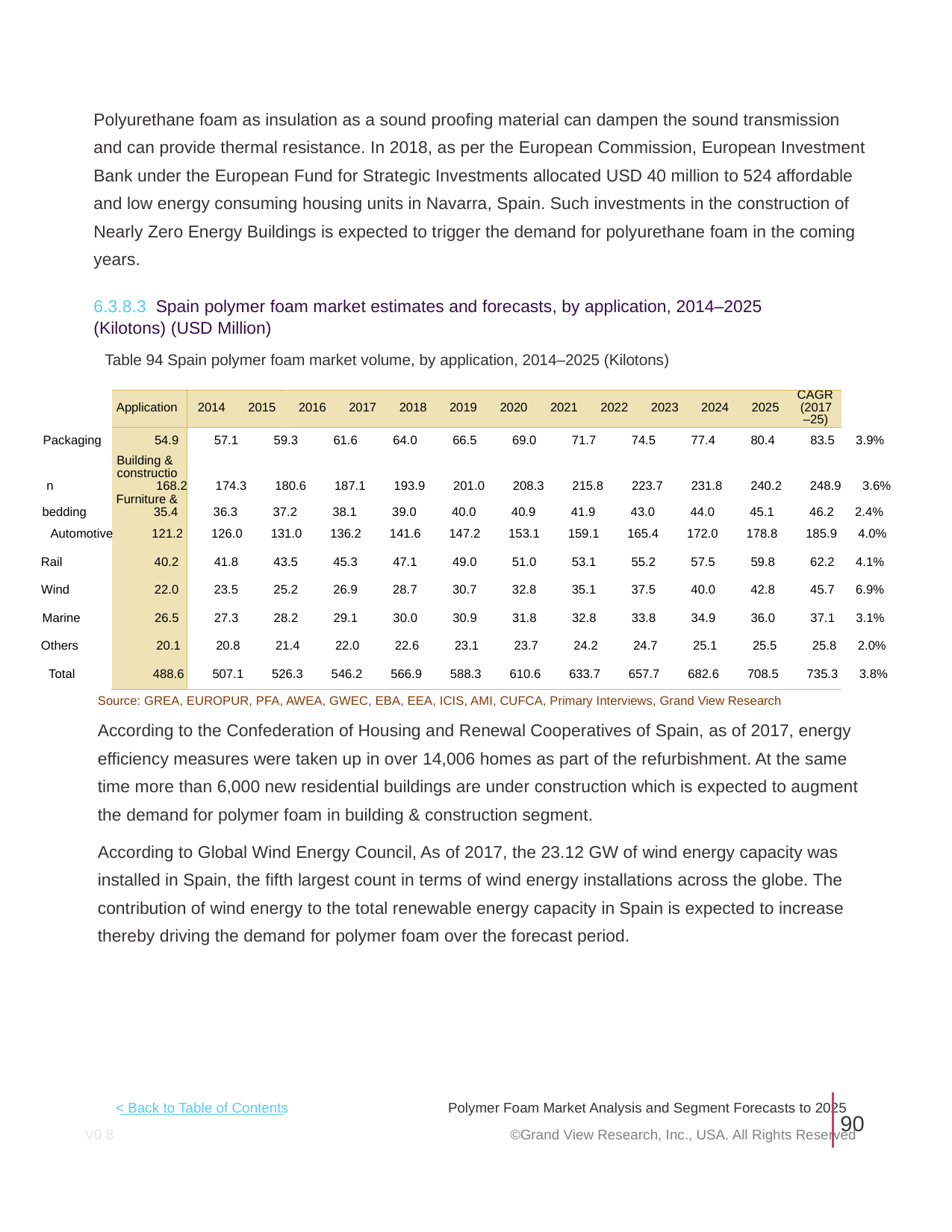

Polyurethane foam as insulation as a sound proofing material can dampen the sound transmission
and can provide thermal resistance. In 2018, as per the European Commission, European Investment
Bank under the European Fund for Strategic Investments allocated USD 40 million to 524 affordable
and low energy consuming housing units in Navarra, Spain. Such investments in the construction of
Nearly Zero Energy Buildings is expected to trigger the demand for polyurethane foam in the coming
years.
6.3.8.3  Spain polymer foam market estimates and forecasts, by application, 2014–2025
(Kilotons) (USD Million)
Table 94 Spain polymer foam market volume, by application, 2014–2025 (Kilotons)
CAGR

Application
2014
2015
2016
2017
2018
2019
2020
2021
2022
2023
2024
2025
(2017

–25)

Packaging               54.9          57.1          59.3          61.6          64.0          66.5          69.0          71.7          74.5          77.4          80.4          83.5      3.9%

Building &

constructio

n                             168.2        174.3        180.6        187.1        193.9        201.0        208.3        215.8        223.7        231.8        240.2        248.9      3.6%

Furniture &

bedding                   35.4          36.3          37.2          38.1          39.0          40.0          40.9          41.9          43.0          44.0          45.1          46.2      2.4%

Automotive           121.2        126.0        131.0        136.2        141.6        147.2        153.1        159.1        165.4        172.0        178.8        185.9      4.0%

Rail                          40.2          41.8          43.5          45.3          47.1          49.0          51.0          53.1          55.2          57.5          59.8          62.2      4.1%

Wind                        22.0          23.5          25.2          26.9          28.7          30.7          32.8          35.1          37.5          40.0          42.8          45.7      6.9%

Marine                     26.5          27.3          28.2          29.1          30.0          30.9          31.8          32.8          33.8          34.9          36.0          37.1      3.1%

Others                      20.1          20.8          21.4          22.0          22.6          23.1          23.7          24.2          24.7          25.1          25.5          25.8      2.0%

Total                      488.6        507.1        526.3        546.2        566.9        588.3        610.6        633.7        657.7        682.6        708.5        735.3      3.8%

Source: GREA, EUROPUR, PFA, AWEA, GWEC, EBA, EEA, ICIS, AMI, CUFCA, Primary Interviews, Grand View Research
According to the Confederation of Housing and Renewal Cooperatives of Spain, as of 2017, energy
efficiency measures were taken up in over 14,006 homes as part of the refurbishment. At the same
time more than 6,000 new residential buildings are under construction which is expected to augment
the demand for polymer foam in building & construction segment.
According to Global Wind Energy Council, As of 2017, the 23.12 GW of wind energy capacity was
installed in Spain, the fifth largest count in terms of wind energy installations across the globe. The
contribution of wind energy to the total renewable energy capacity in Spain is expected to increase
thereby driving the demand for polymer foam over the forecast period.

< Back to Table of Contents
Polymer Foam Market Analysis and Segment Forecasts to 2025
90

V0.8                                                                                                     ©Grand View Research, Inc., USA. All Rights Reserved